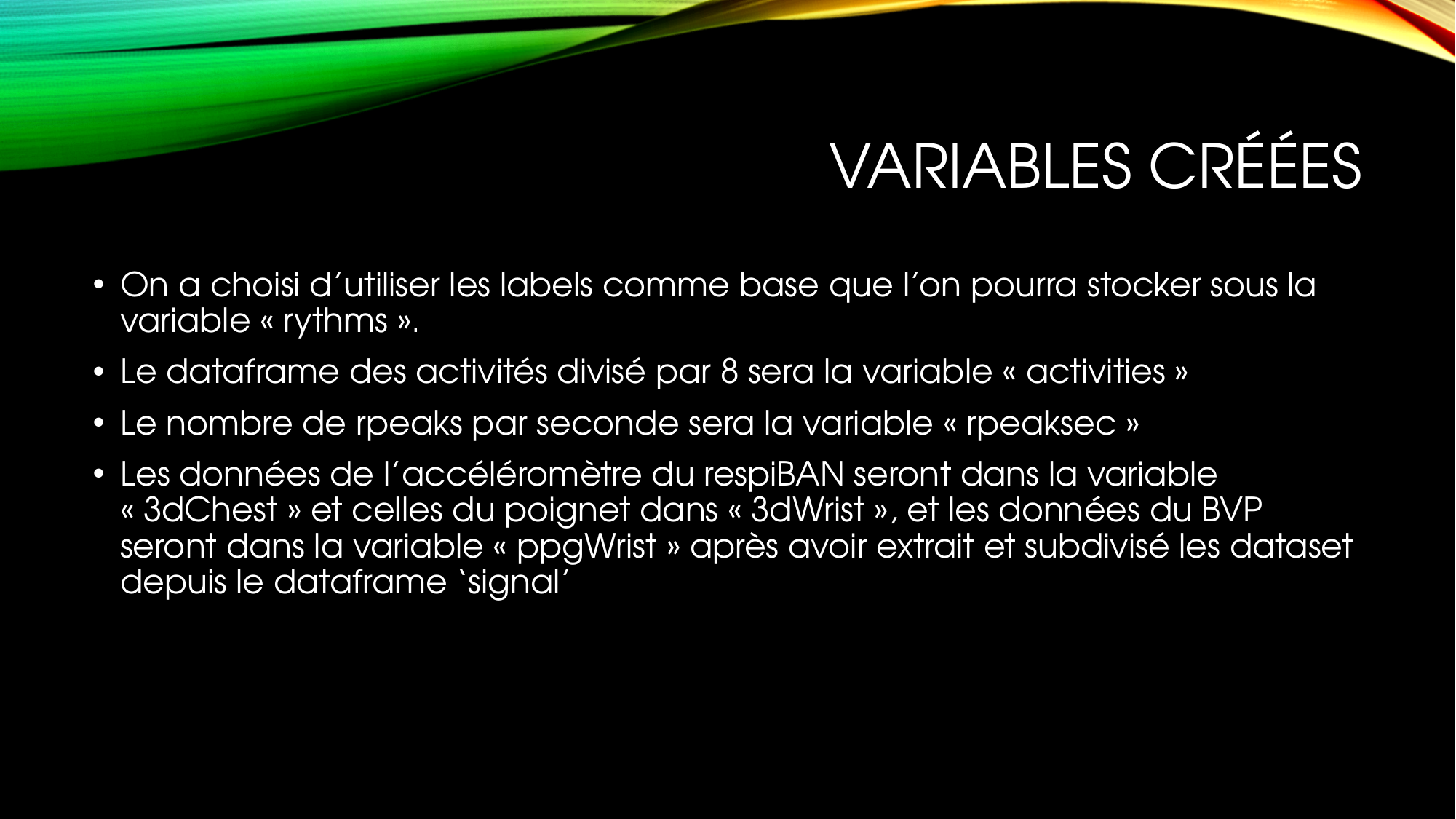

# variables créées
On a choisi d’utiliser les labels comme base que l’on pourra stocker sous la variable « rythms ».
Le dataframe des activités divisé par 8 sera la variable « activities »
Le nombre de rpeaks par seconde sera la variable « rpeaksec »
Les données de l’accéléromètre du respiBAN seront dans la variable « 3dChest » et celles du poignet dans « 3dWrist », et les données du BVP seront dans la variable « ppgWrist » après avoir extrait et subdivisé les dataset depuis le dataframe ‘signal’